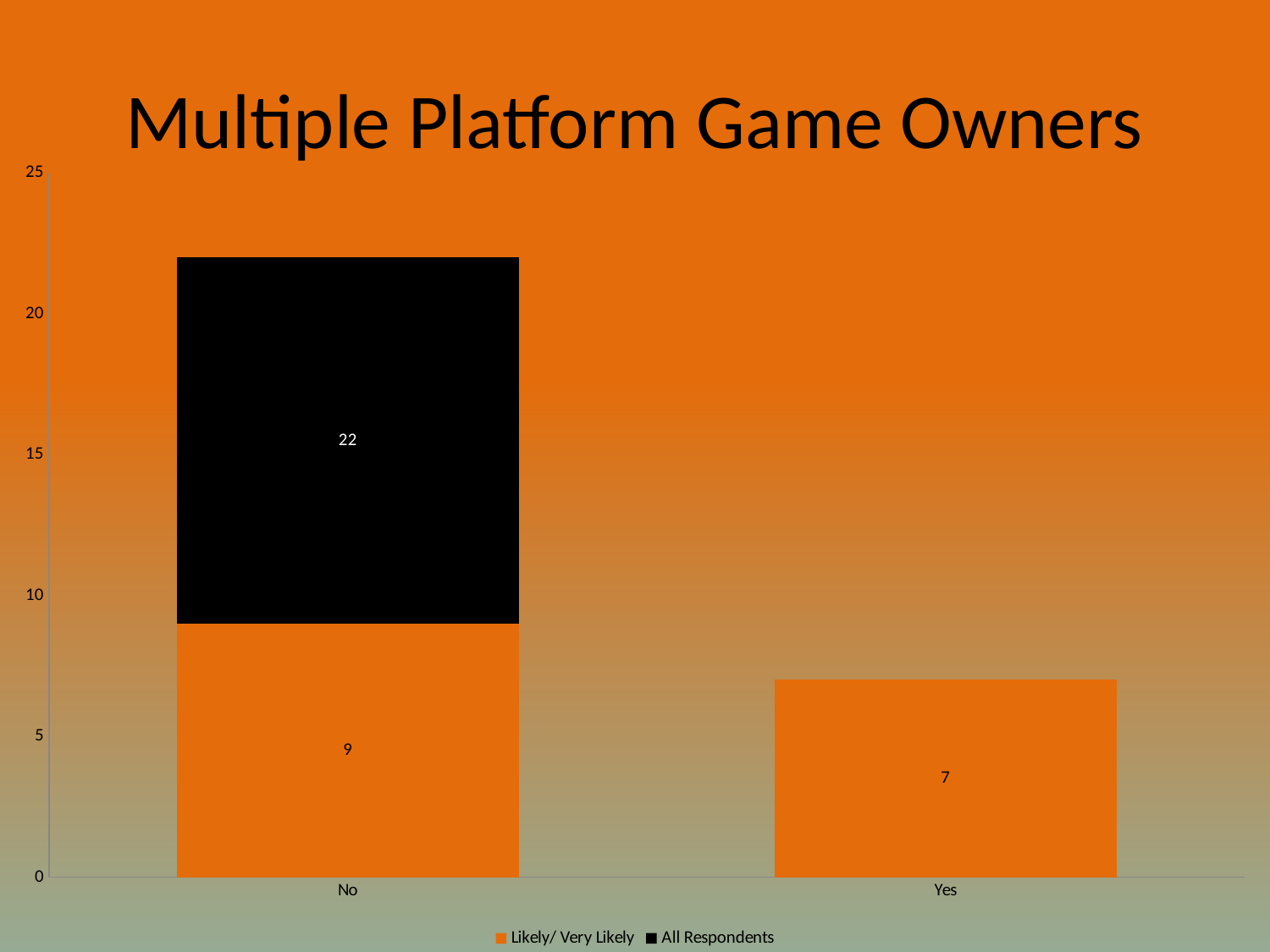

# Multiple Platform Game Owners

### Chart

| Category |  |  |
|---|---|---|
| No | 9.0 | 13.0 |
| Yes | 7.0 | 0.0 |